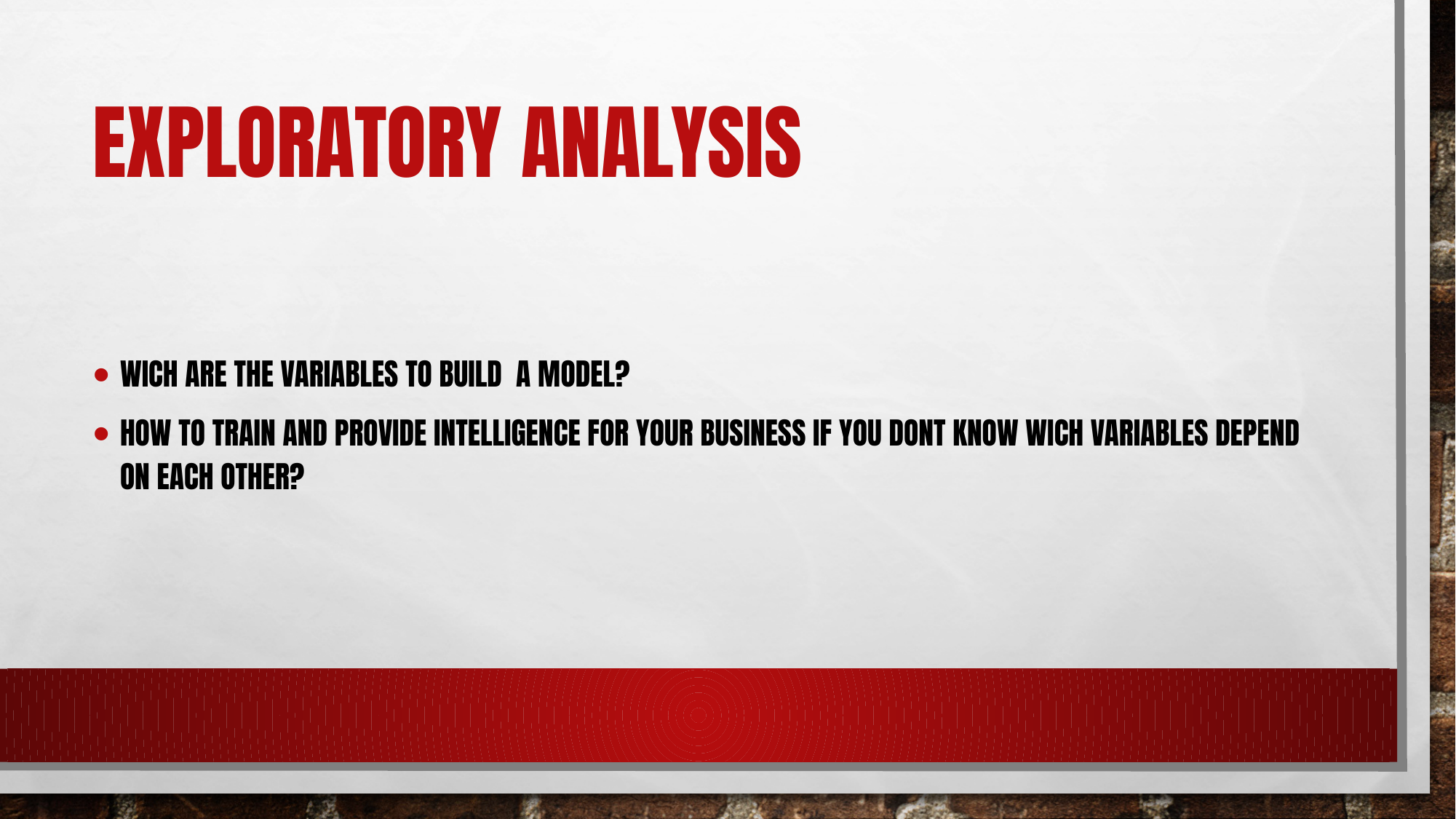

# EXPLORATORY ANALYSIS
Wich are the VARIABLES TO BUILD  A MODEL?
How TO TRAIN AND PROVIDE INTELLIGENCE FOR YOUR BUSINESS if you dont know wich variables depend on each Other?